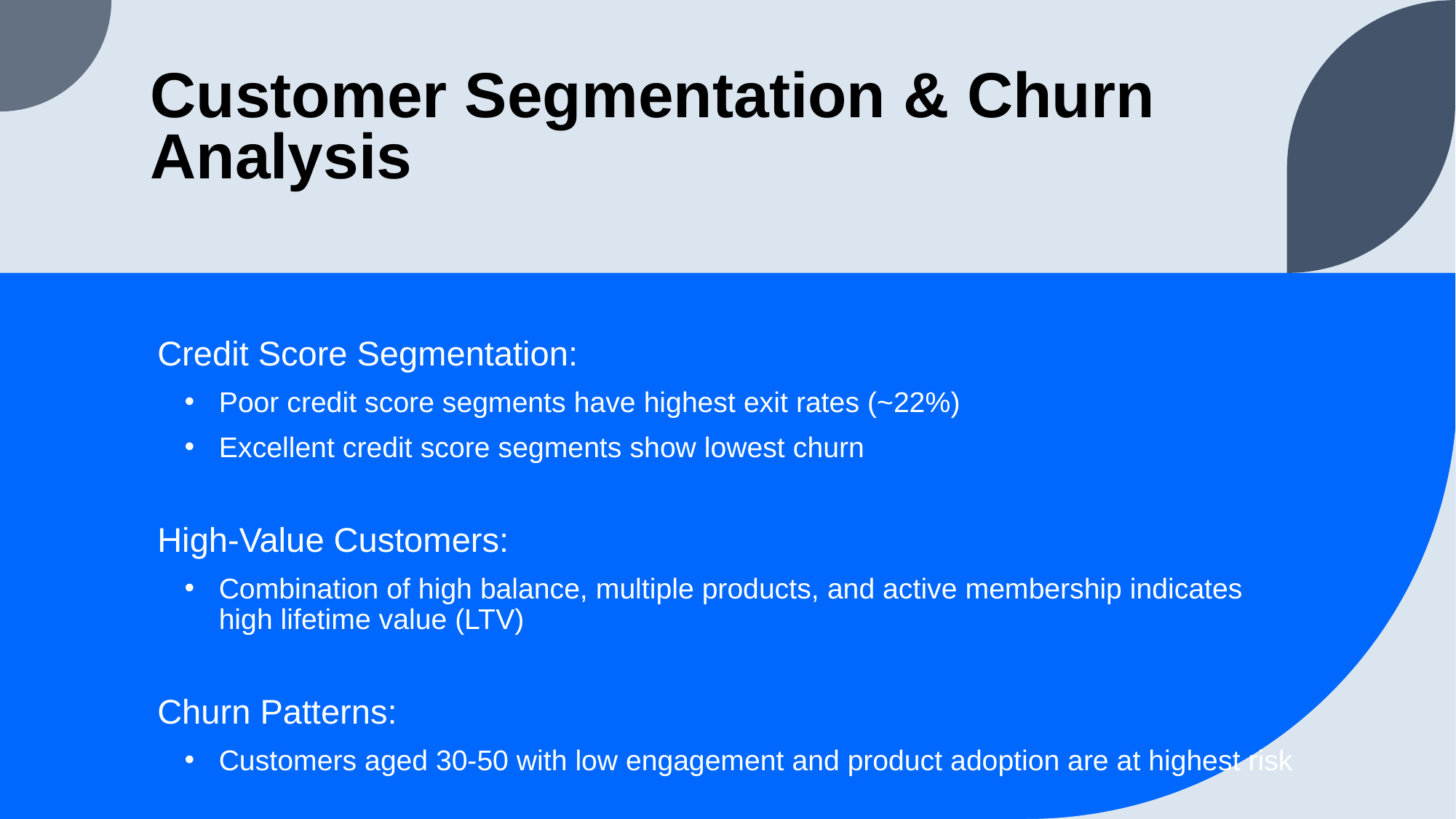

# Customer Segmentation & Churn Analysis
Credit Score Segmentation:
Poor credit score segments have highest exit rates (~22%)
Excellent credit score segments show lowest churn

High-Value Customers:
Combination of high balance, multiple products, and active membership indicates high lifetime value (LTV)

Churn Patterns:
Customers aged 30-50 with low engagement and product adoption are at highest risk